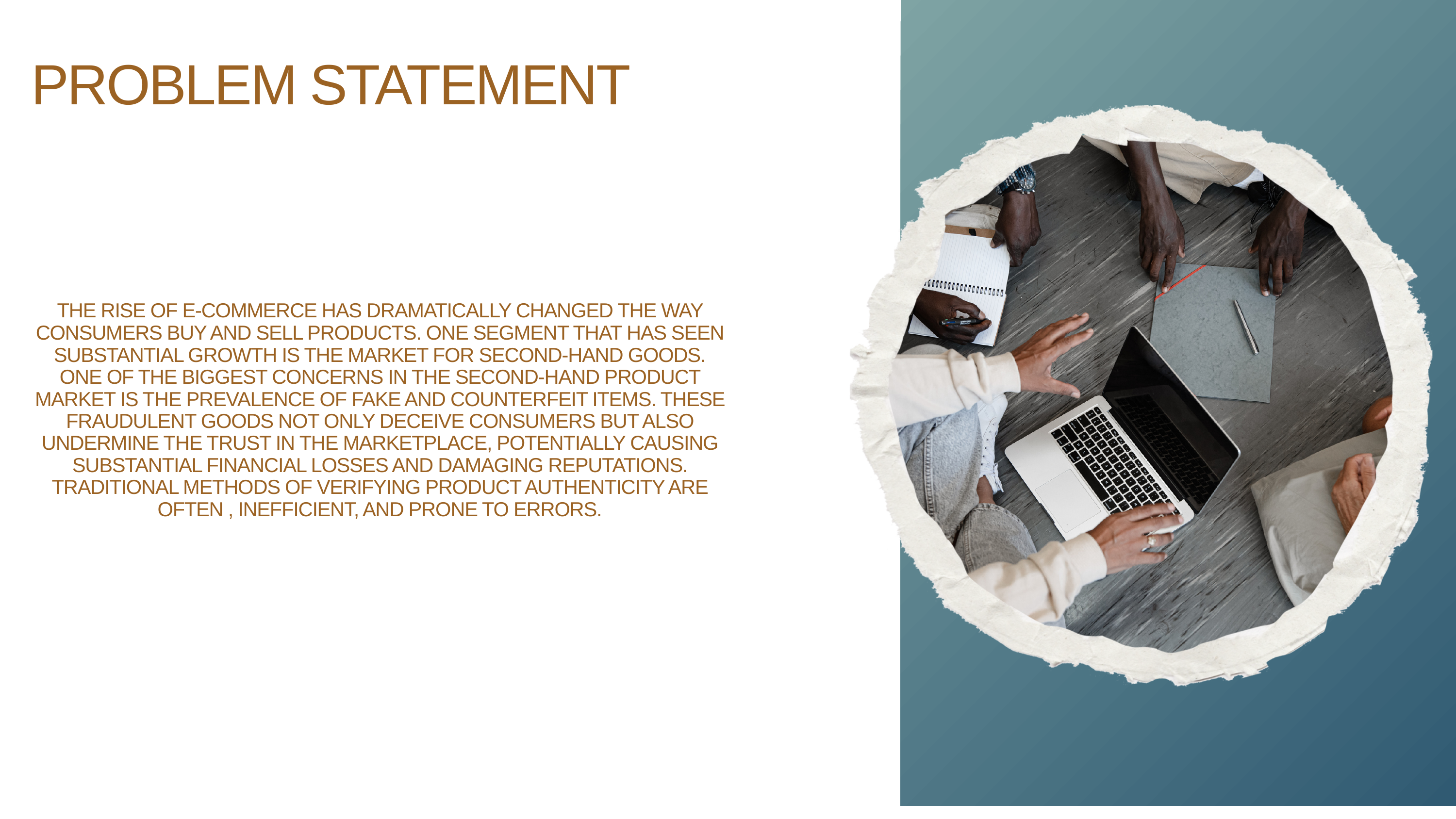

PROBLEM STATEMENT

THE RISE OF E-COMMERCE HAS DRAMATICALLY CHANGED THE WAY CONSUMERS BUY AND SELL PRODUCTS. ONE SEGMENT THAT HAS SEEN SUBSTANTIAL GROWTH IS THE MARKET FOR SECOND-HAND GOODS.
ONE OF THE BIGGEST CONCERNS IN THE SECOND-HAND PRODUCT MARKET IS THE PREVALENCE OF FAKE AND COUNTERFEIT ITEMS. THESE FRAUDULENT GOODS NOT ONLY DECEIVE CONSUMERS BUT ALSO UNDERMINE THE TRUST IN THE MARKETPLACE, POTENTIALLY CAUSING SUBSTANTIAL FINANCIAL LOSSES AND DAMAGING REPUTATIONS. TRADITIONAL METHODS OF VERIFYING PRODUCT AUTHENTICITY ARE OFTEN , INEFFICIENT, AND PRONE TO ERRORS.